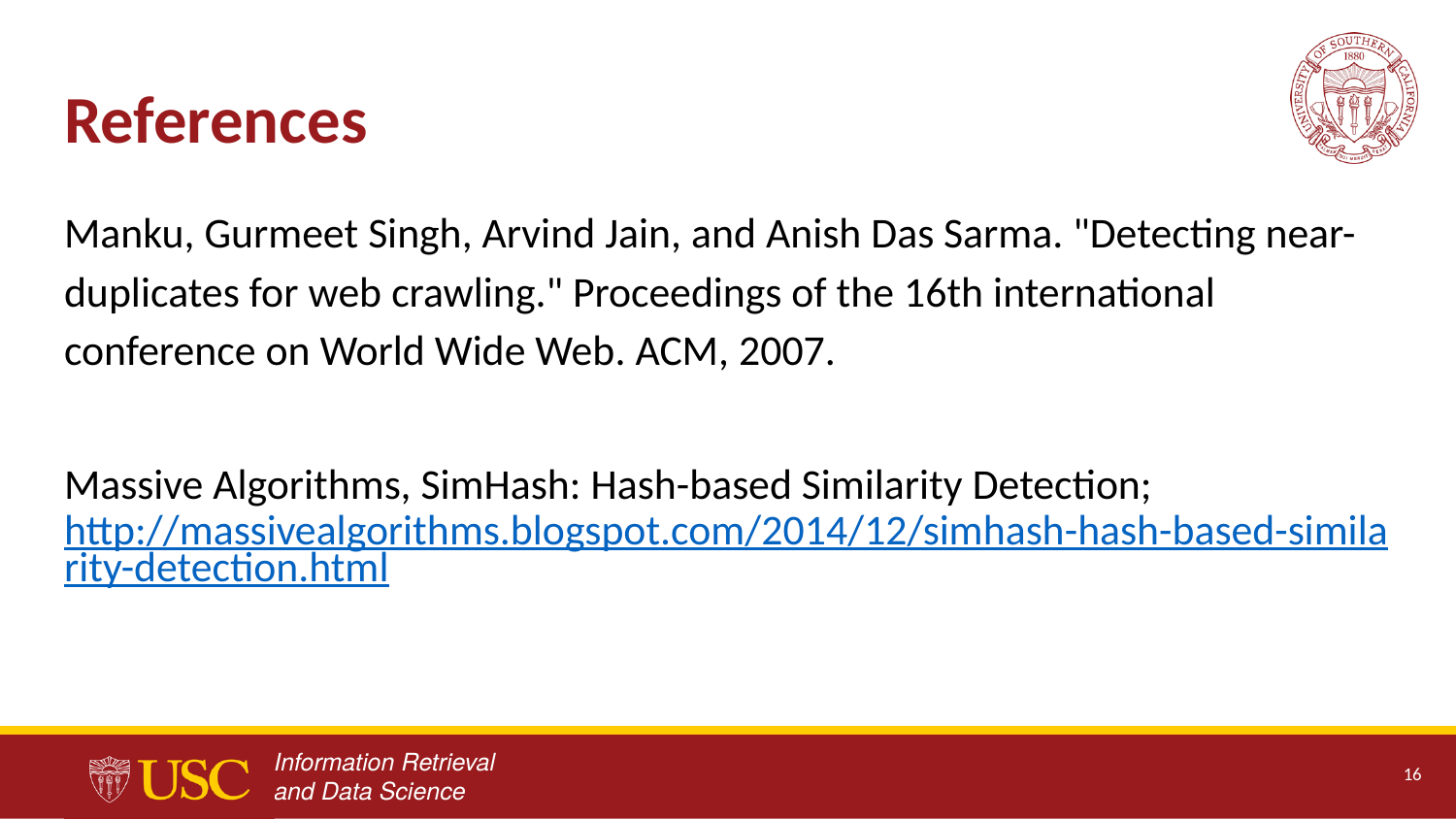

# References
Manku, Gurmeet Singh, Arvind Jain, and Anish Das Sarma. "Detecting near-duplicates for web crawling." Proceedings of the 16th international conference on World Wide Web. ACM, 2007.

Massive Algorithms, SimHash: Hash-based Similarity Detection; http://massivealgorithms.blogspot.com/2014/12/simhash-hash-based-similarity-detection.html

16